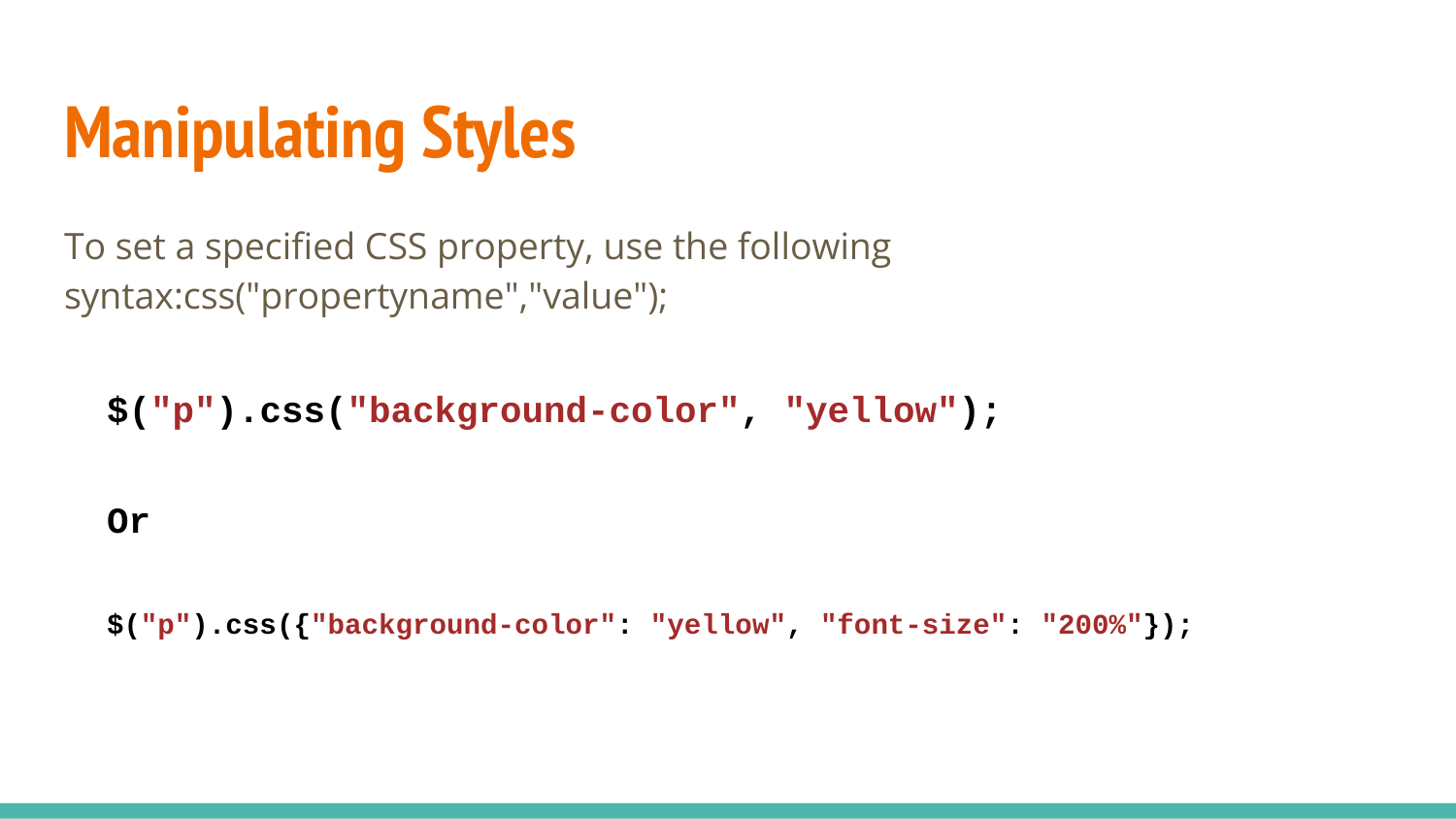

# Manipulating Styles
To set a specified CSS property, use the following syntax:css("propertyname","value");
$("p").css("background-color", "yellow");
Or
$("p").css({"background-color": "yellow", "font-size": "200%"});